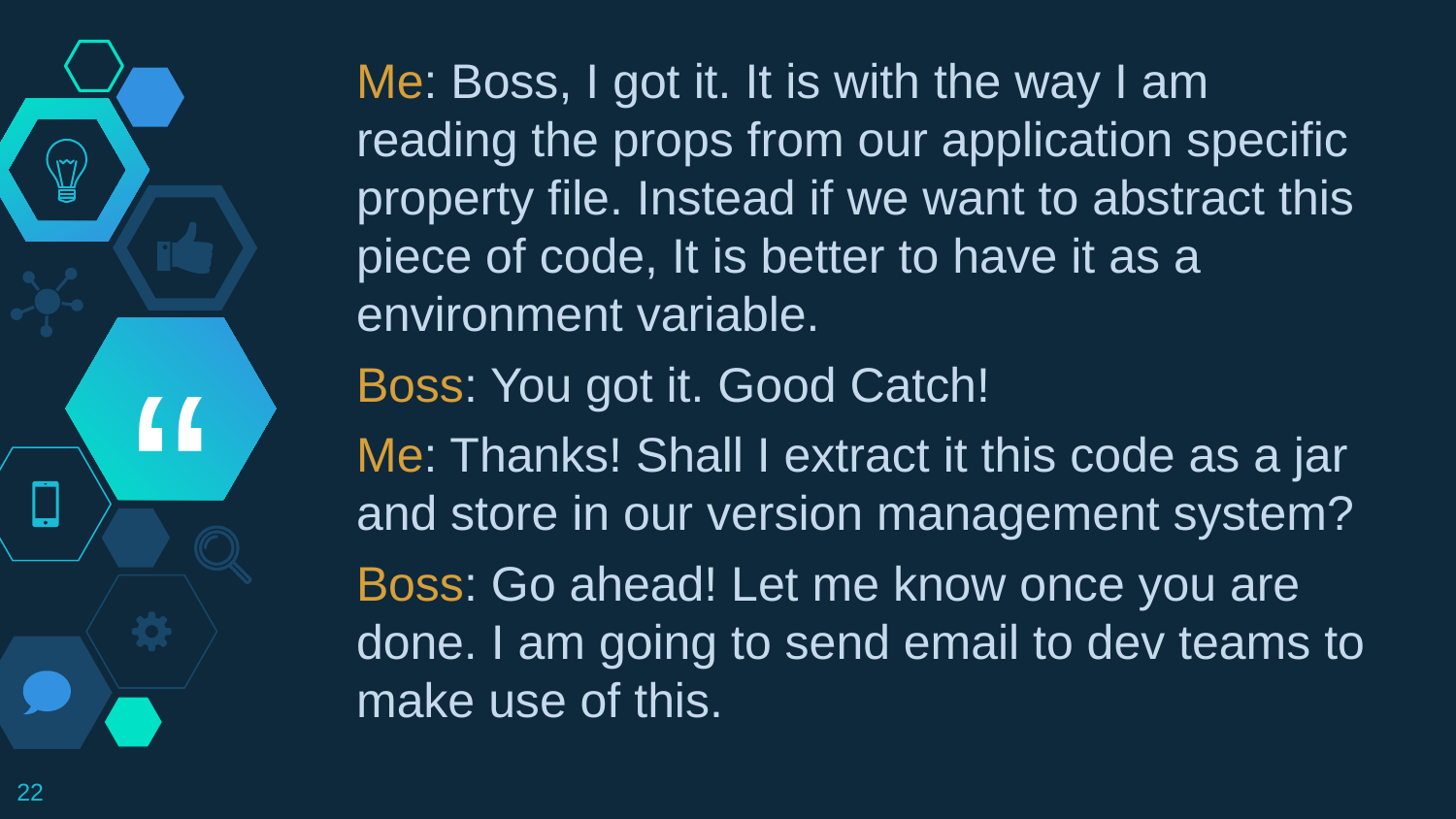

Me: Boss, I got it. It is with the way I am reading the props from our application specific property file. Instead if we want to abstract this piece of code, It is better to have it as a environment variable.
Boss: You got it. Good Catch!
Me: Thanks! Shall I extract it this code as a jar and store in our version management system?
Boss: Go ahead! Let me know once you are done. I am going to send email to dev teams to make use of this.

22